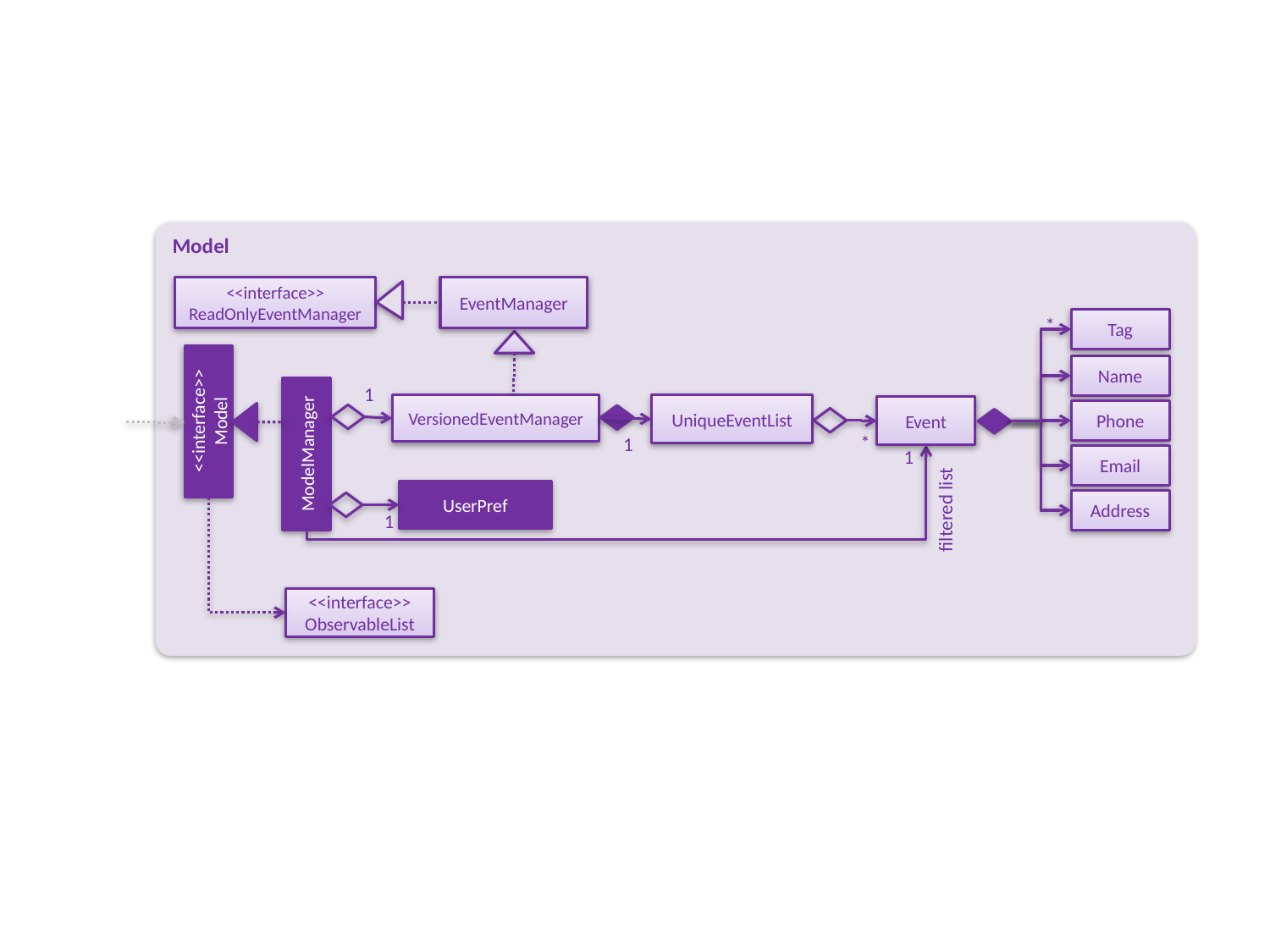

Model
<<interface>>
ReadOnlyEventManager
EventManager

Tag
*

Name
1
VersionedEventManager
UniqueEventList
Event
<<interface>>
Model
Phone

ModelManager
*
1
1
Email
UserPref
Address

filtered list
1
<<interface>>
ObservableList